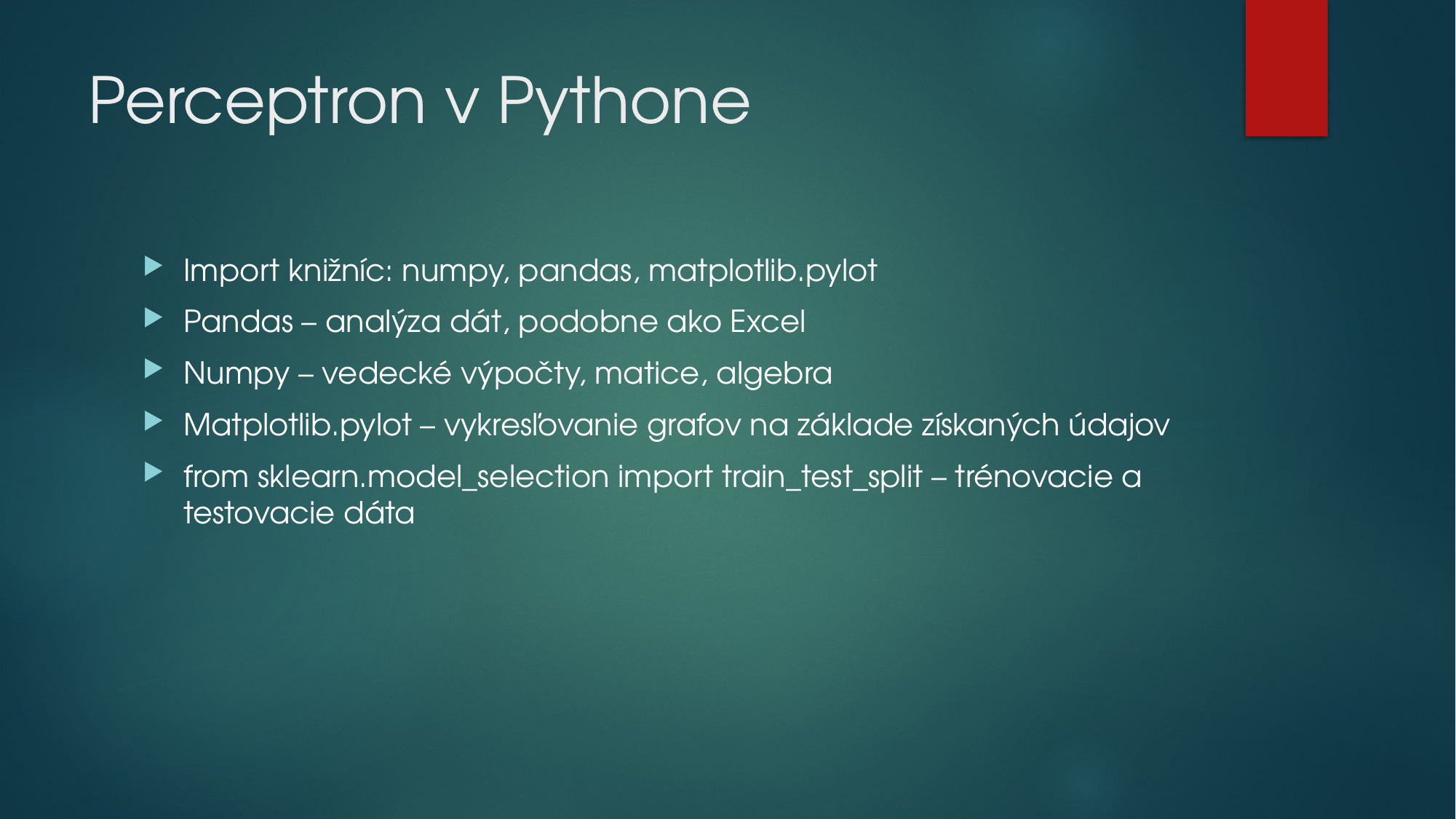

# Perceptron v Pythone
Import knižníc: numpy, pandas, matplotlib.pylot
Pandas – analýza dát, podobne ako Excel
Numpy – vedecké výpočty, matice, algebra
Matplotlib.pylot – vykresľovanie grafov na základe získaných údajov
from sklearn.model_selection import train_test_split – trénovacie a testovacie dáta